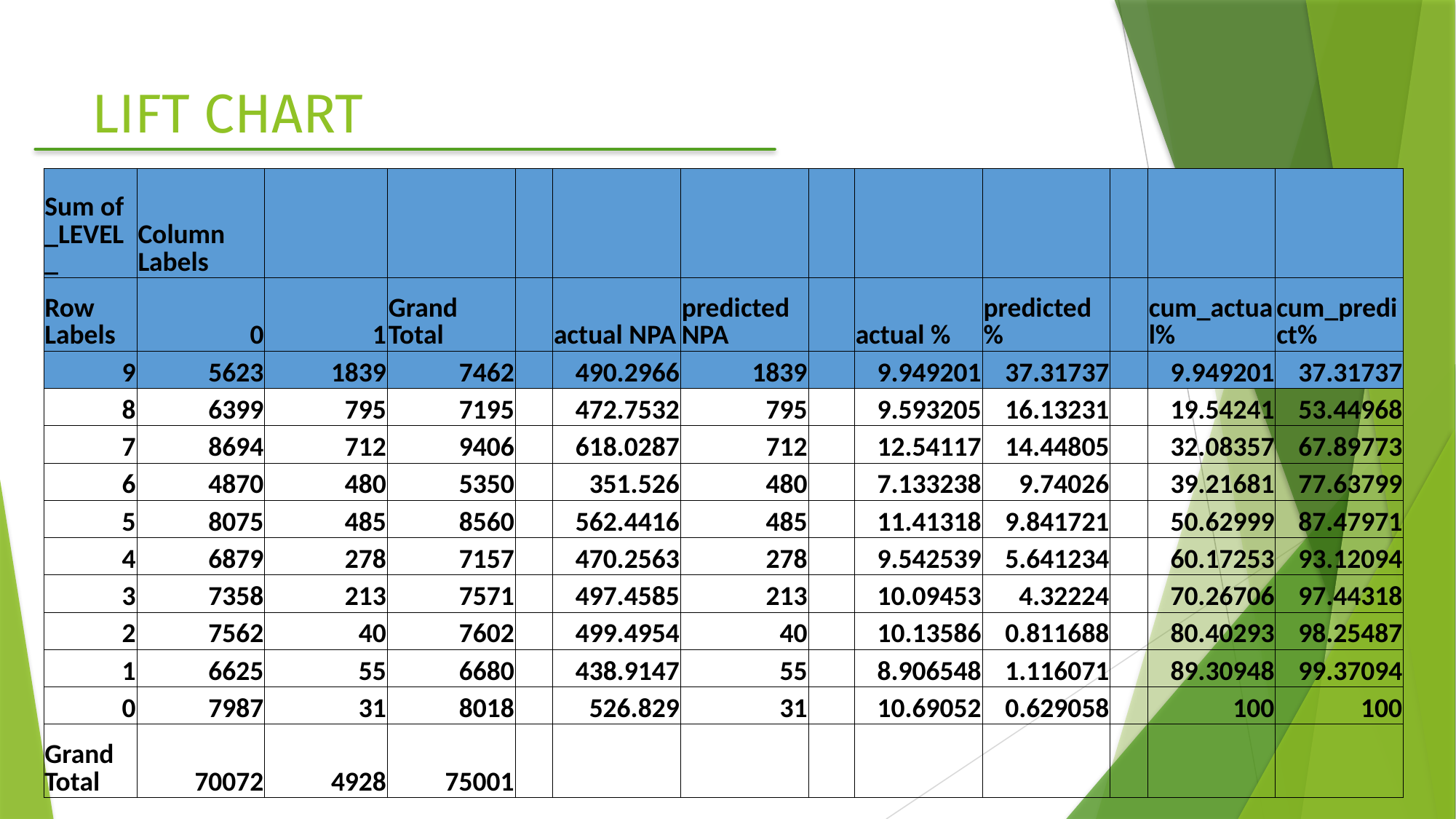

# LIFT CHART
| Sum of \_LEVEL\_ | Column Labels |  |  |  |  |  |  |  |  |  |  |  |
| --- | --- | --- | --- | --- | --- | --- | --- | --- | --- | --- | --- | --- |
| Row Labels | 0 | 1 | Grand Total |  | actual NPA | predicted NPA |  | actual % | predicted % |  | cum\_actual% | cum\_predict% |
| 9 | 5623 | 1839 | 7462 |  | 490.2966 | 1839 |  | 9.949201 | 37.31737 |  | 9.949201 | 37.31737 |
| 8 | 6399 | 795 | 7195 |  | 472.7532 | 795 |  | 9.593205 | 16.13231 |  | 19.54241 | 53.44968 |
| 7 | 8694 | 712 | 9406 |  | 618.0287 | 712 |  | 12.54117 | 14.44805 |  | 32.08357 | 67.89773 |
| 6 | 4870 | 480 | 5350 |  | 351.526 | 480 |  | 7.133238 | 9.74026 |  | 39.21681 | 77.63799 |
| 5 | 8075 | 485 | 8560 |  | 562.4416 | 485 |  | 11.41318 | 9.841721 |  | 50.62999 | 87.47971 |
| 4 | 6879 | 278 | 7157 |  | 470.2563 | 278 |  | 9.542539 | 5.641234 |  | 60.17253 | 93.12094 |
| 3 | 7358 | 213 | 7571 |  | 497.4585 | 213 |  | 10.09453 | 4.32224 |  | 70.26706 | 97.44318 |
| 2 | 7562 | 40 | 7602 |  | 499.4954 | 40 |  | 10.13586 | 0.811688 |  | 80.40293 | 98.25487 |
| 1 | 6625 | 55 | 6680 |  | 438.9147 | 55 |  | 8.906548 | 1.116071 |  | 89.30948 | 99.37094 |
| 0 | 7987 | 31 | 8018 |  | 526.829 | 31 |  | 10.69052 | 0.629058 |  | 100 | 100 |
| Grand Total | 70072 | 4928 | 75001 |  |  |  |  |  |  |  |  |  |